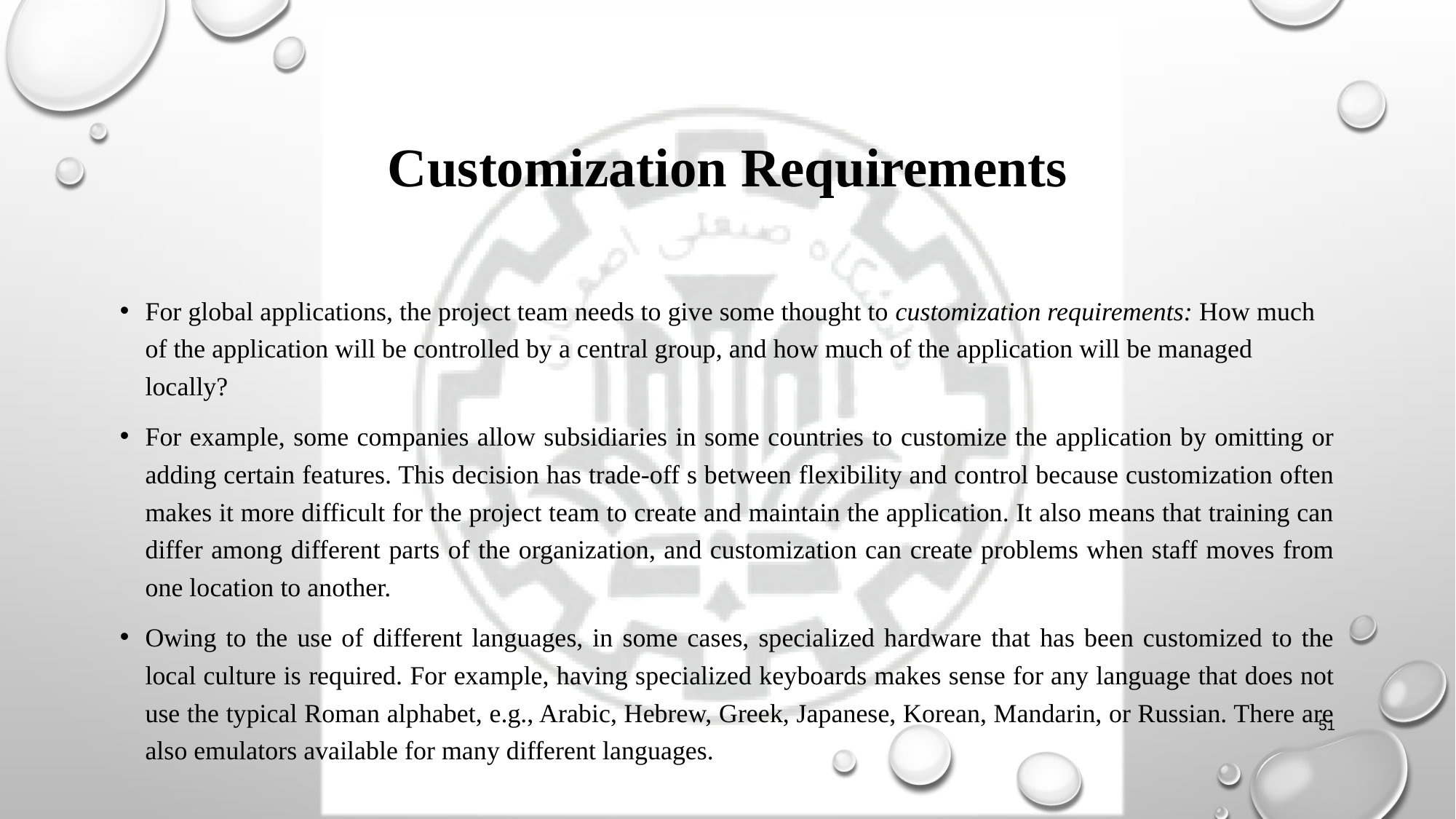

# Customization Requirements
For global applications, the project team needs to give some thought to customization requirements: How much of the application will be controlled by a central group, and how much of the application will be managed locally?
For example, some companies allow subsidiaries in some countries to customize the application by omitting or adding certain features. This decision has trade-off s between flexibility and control because customization often makes it more difficult for the project team to create and maintain the application. It also means that training can differ among different parts of the organization, and customization can create problems when staff moves from one location to another.
Owing to the use of different languages, in some cases, specialized hardware that has been customized to the local culture is required. For example, having specialized keyboards makes sense for any language that does not use the typical Roman alphabet, e.g., Arabic, Hebrew, Greek, Japanese, Korean, Mandarin, or Russian. There are also emulators available for many different languages.
51